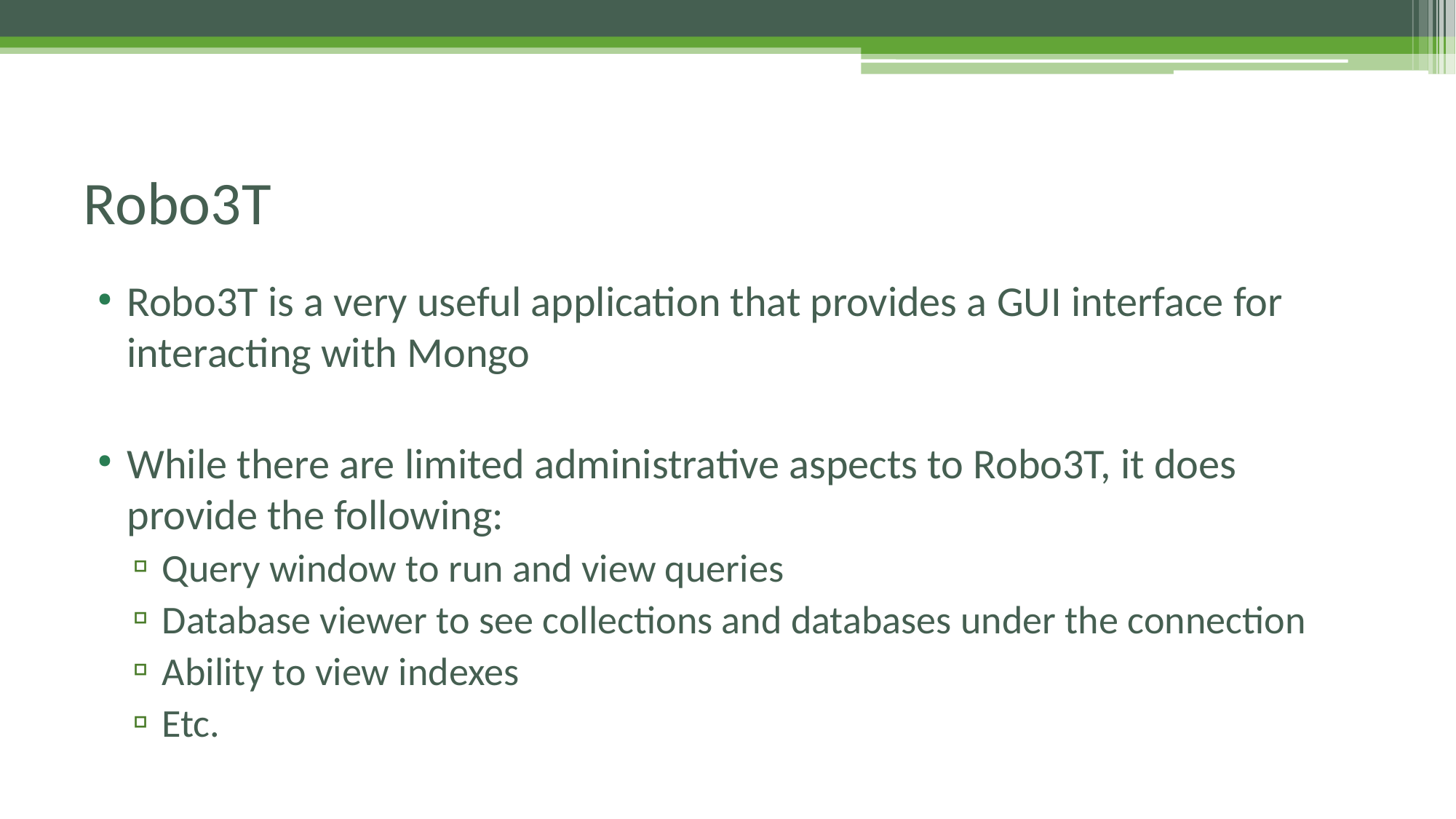

# Robo3T
Robo3T is a very useful application that provides a GUI interface for interacting with Mongo

While there are limited administrative aspects to Robo3T, it does provide the following:
Query window to run and view queries
Database viewer to see collections and databases under the connection
Ability to view indexes
Etc.